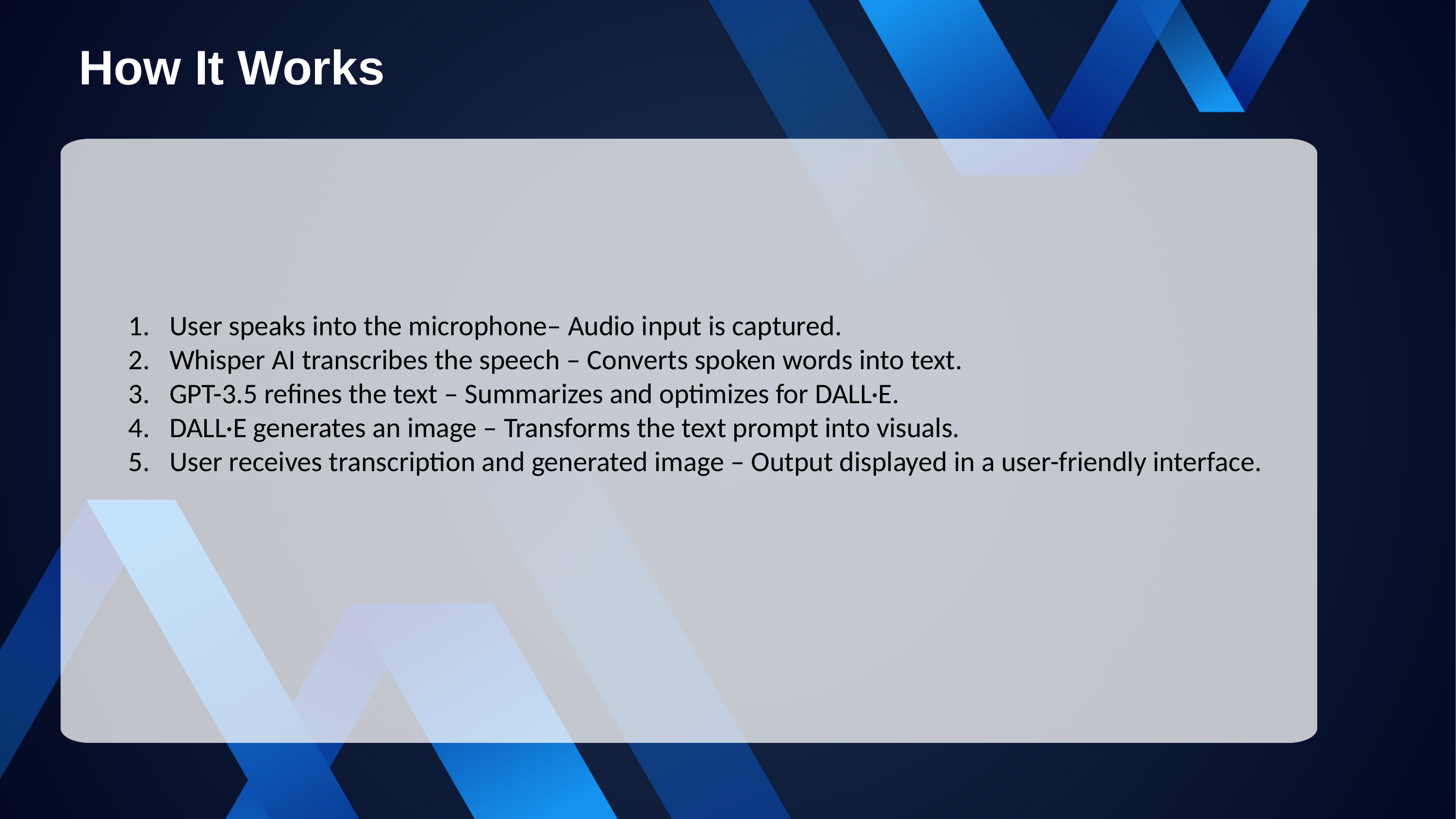

How It Works

User speaks into the microphone– Audio input is captured.
Whisper AI transcribes the speech – Converts spoken words into text.
GPT-3.5 refines the text – Summarizes and optimizes for DALL·E.
DALL·E generates an image – Transforms the text prompt into visuals.
User receives transcription and generated image – Output displayed in a user-friendly interface.